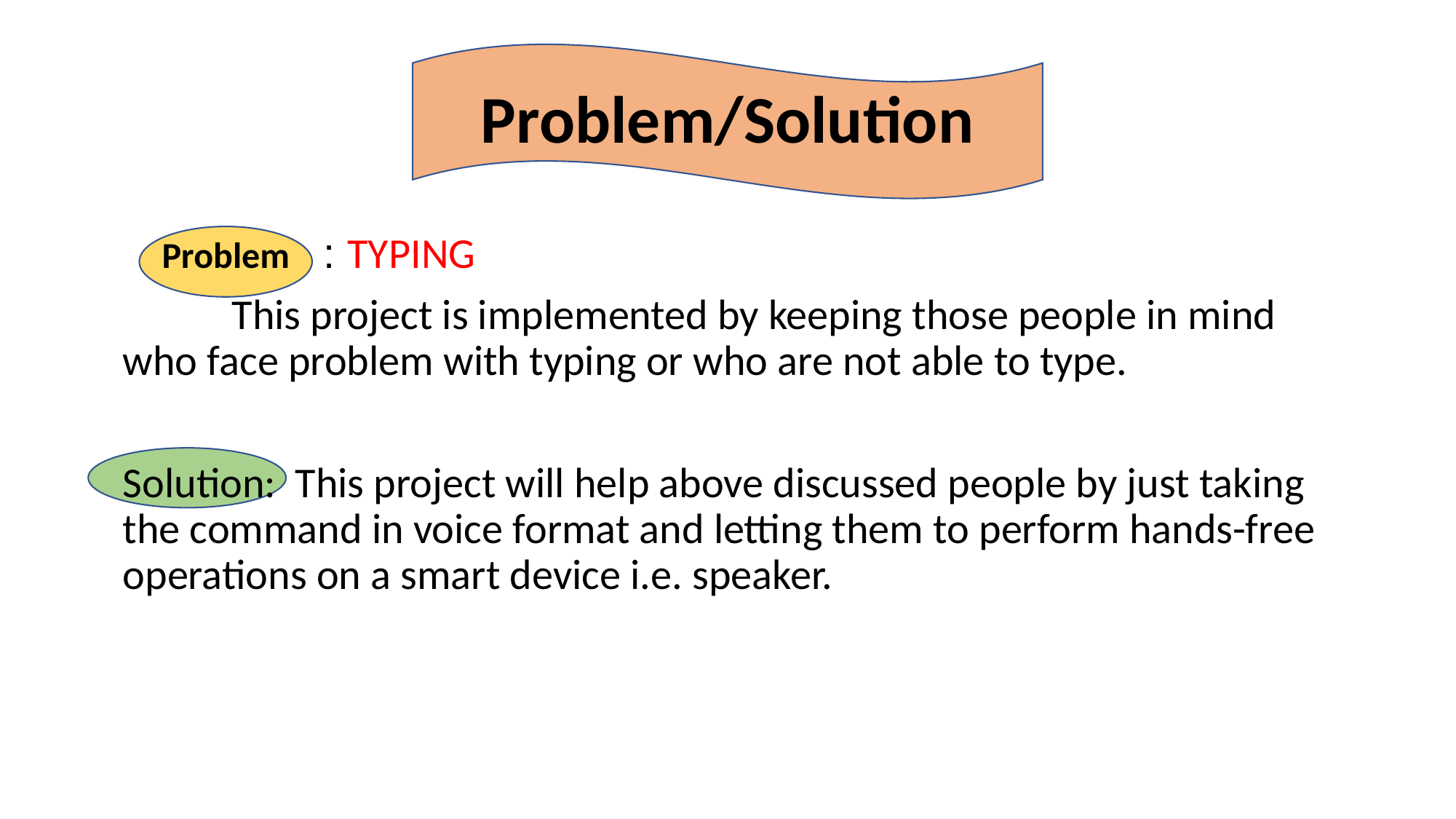

# Problem/Solution

                 : TYPING
	This project is implemented by keeping those people in mind who face problem with typing or who are not able to type.

Solution:  This project will help above discussed people by just taking the command in voice format and letting them to perform hands-free operations on a smart device i.e. speaker.

Problem